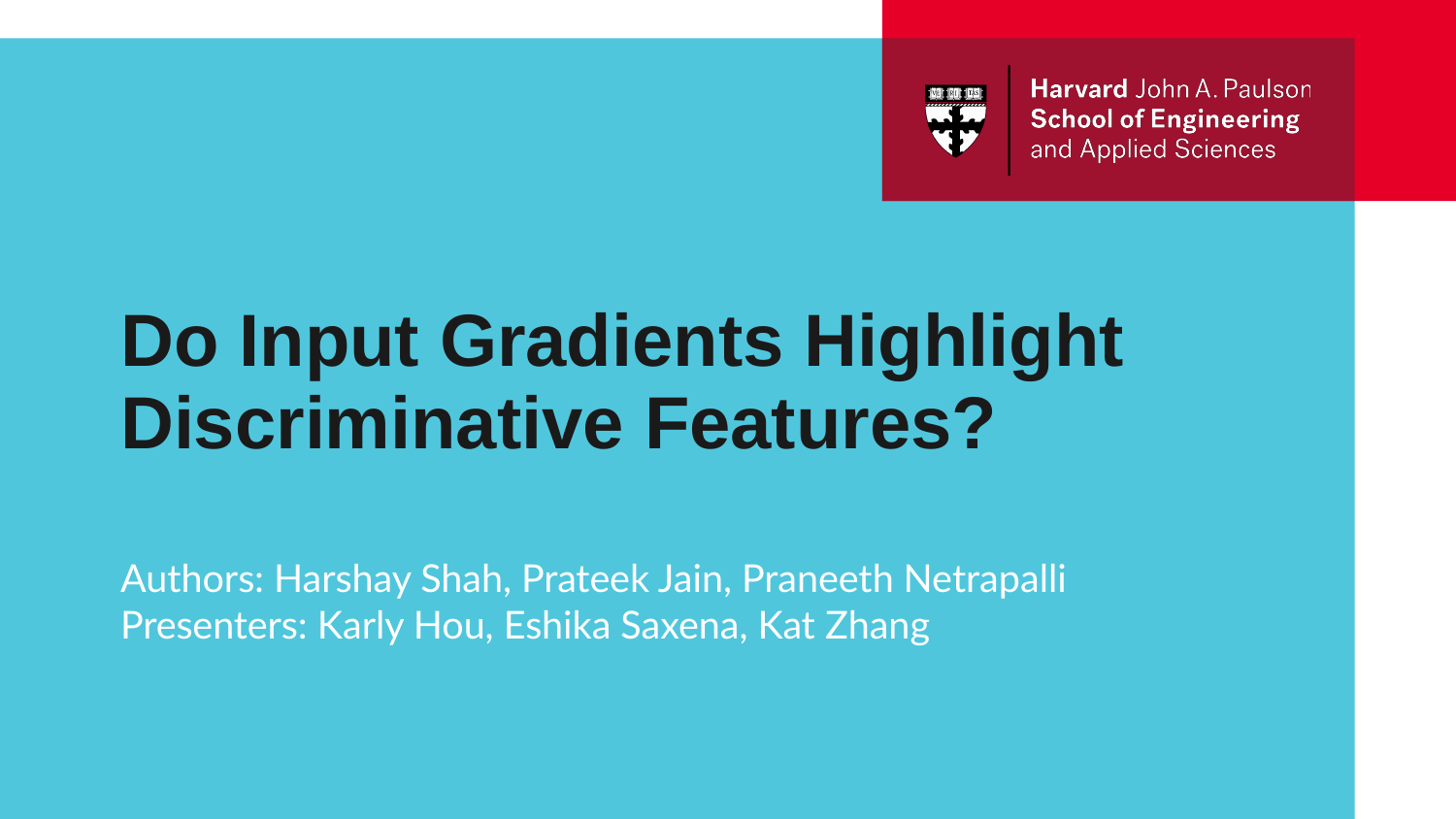

Do Input Gradients Highlight Discriminative Features?
Authors: Harshay Shah, Prateek Jain, Praneeth Netrapalli
Presenters: Karly Hou, Eshika Saxena, Kat Zhang